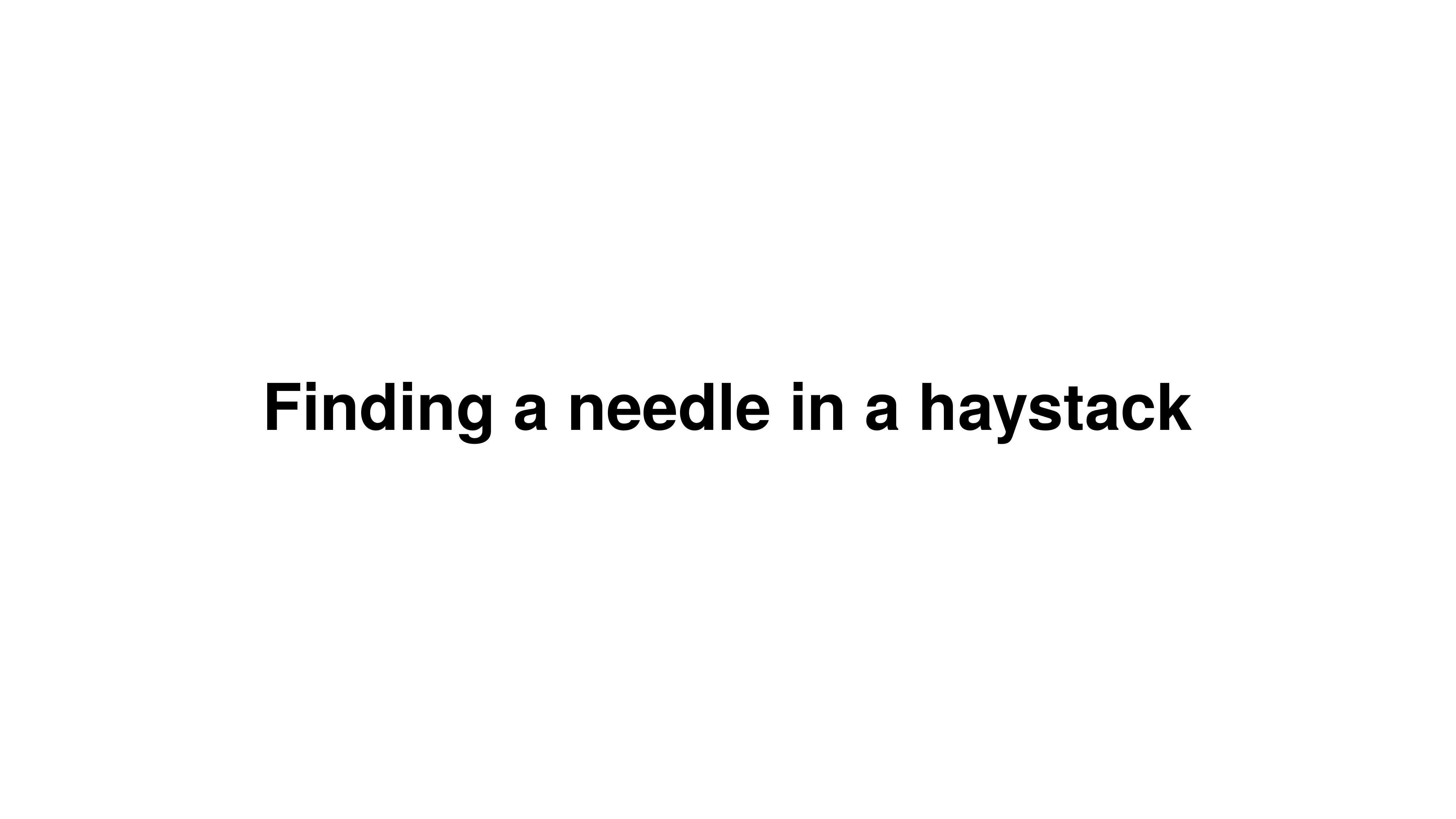

# Finding a needle in a haystack